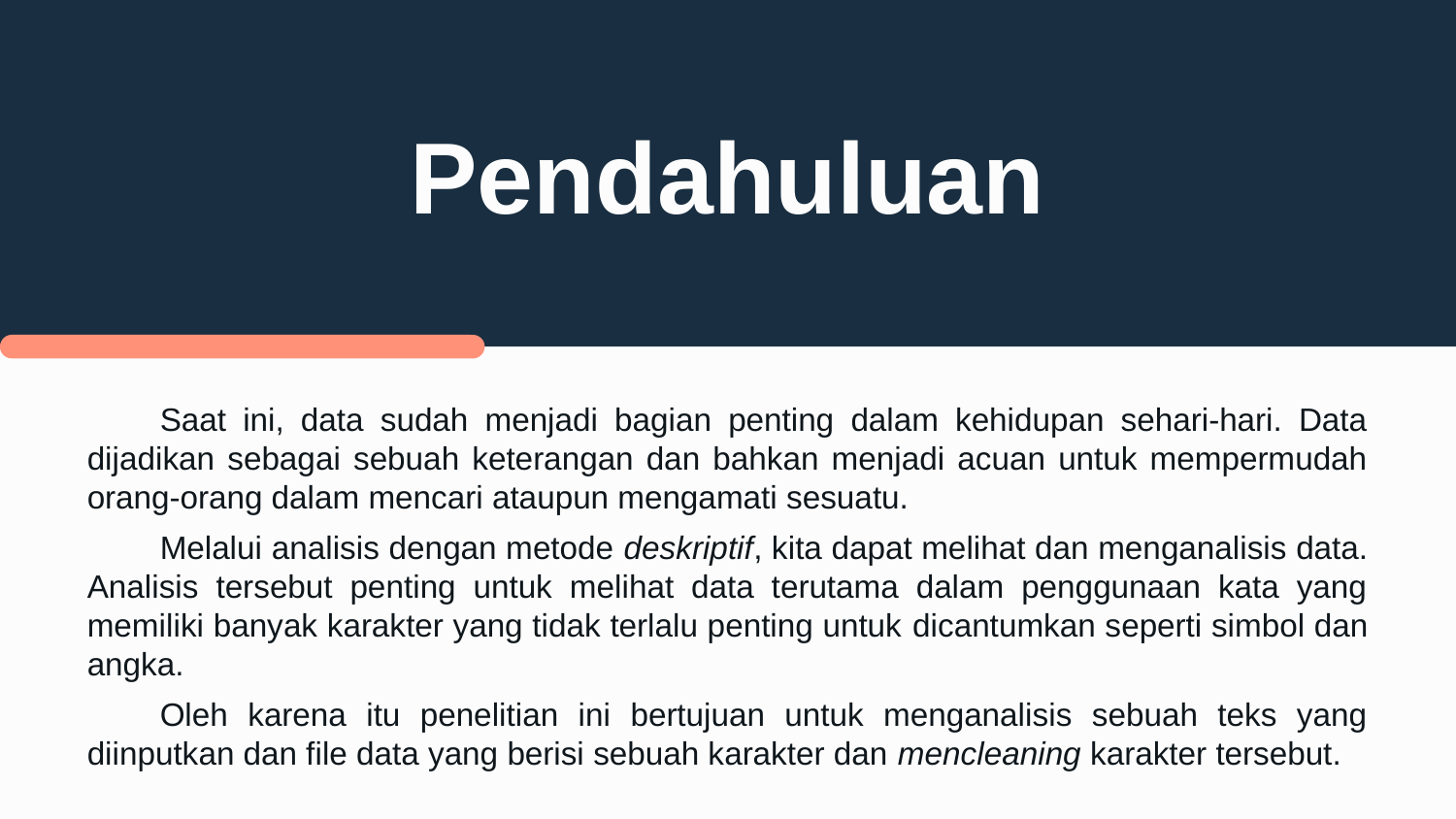

# Pendahuluan

Saat ini, data sudah menjadi bagian penting dalam kehidupan sehari-hari. Data dijadikan sebagai sebuah keterangan dan bahkan menjadi acuan untuk mempermudah orang-orang dalam mencari ataupun mengamati sesuatu.
Melalui analisis dengan metode deskriptif, kita dapat melihat dan menganalisis data. Analisis tersebut penting untuk melihat data terutama dalam penggunaan kata yang memiliki banyak karakter yang tidak terlalu penting untuk dicantumkan seperti simbol dan angka.
Oleh karena itu penelitian ini bertujuan untuk menganalisis sebuah teks yang diinputkan dan file data yang berisi sebuah karakter dan mencleaning karakter tersebut.